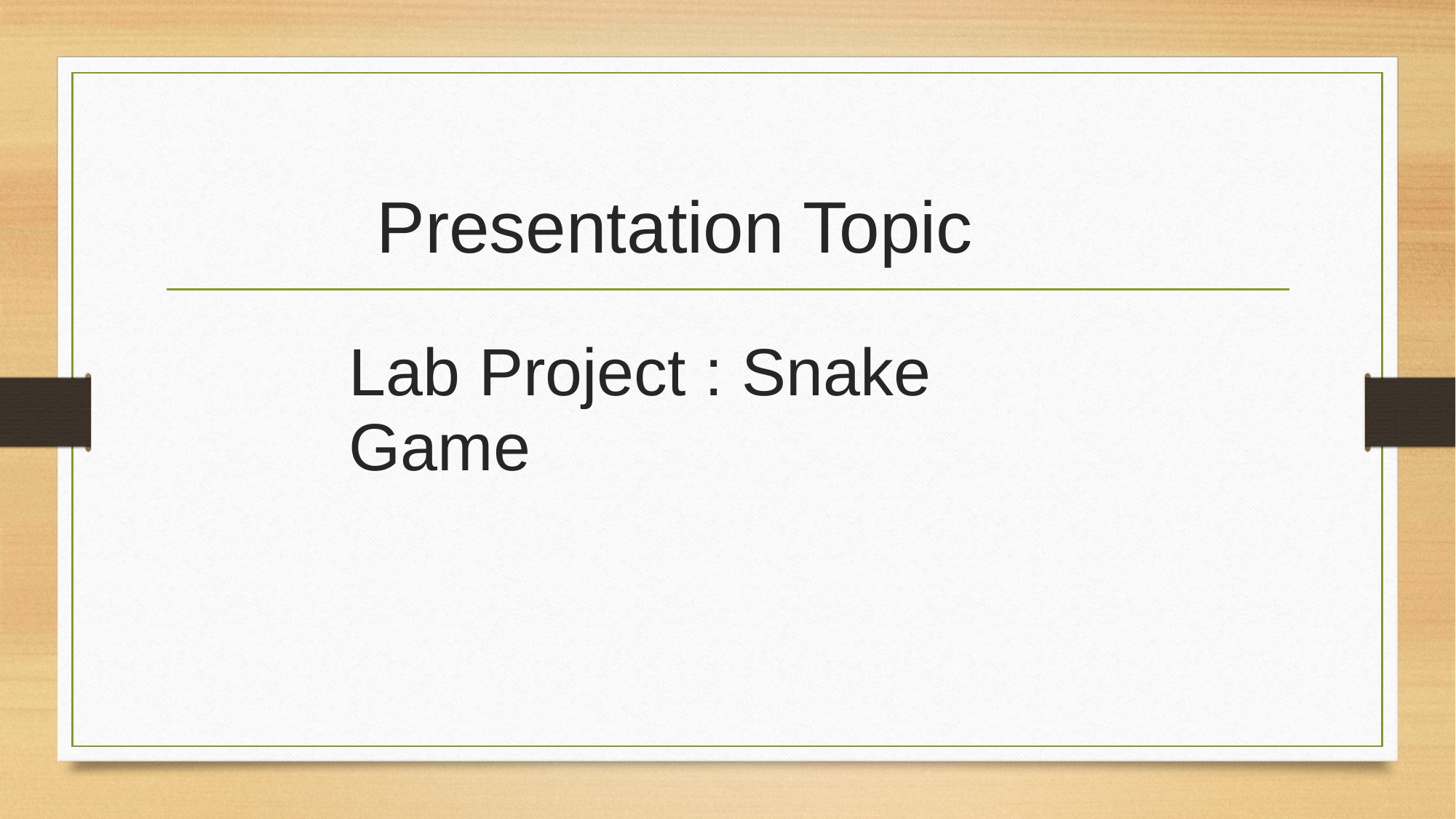

# Presentation Topic
Lab Project : Snake Game